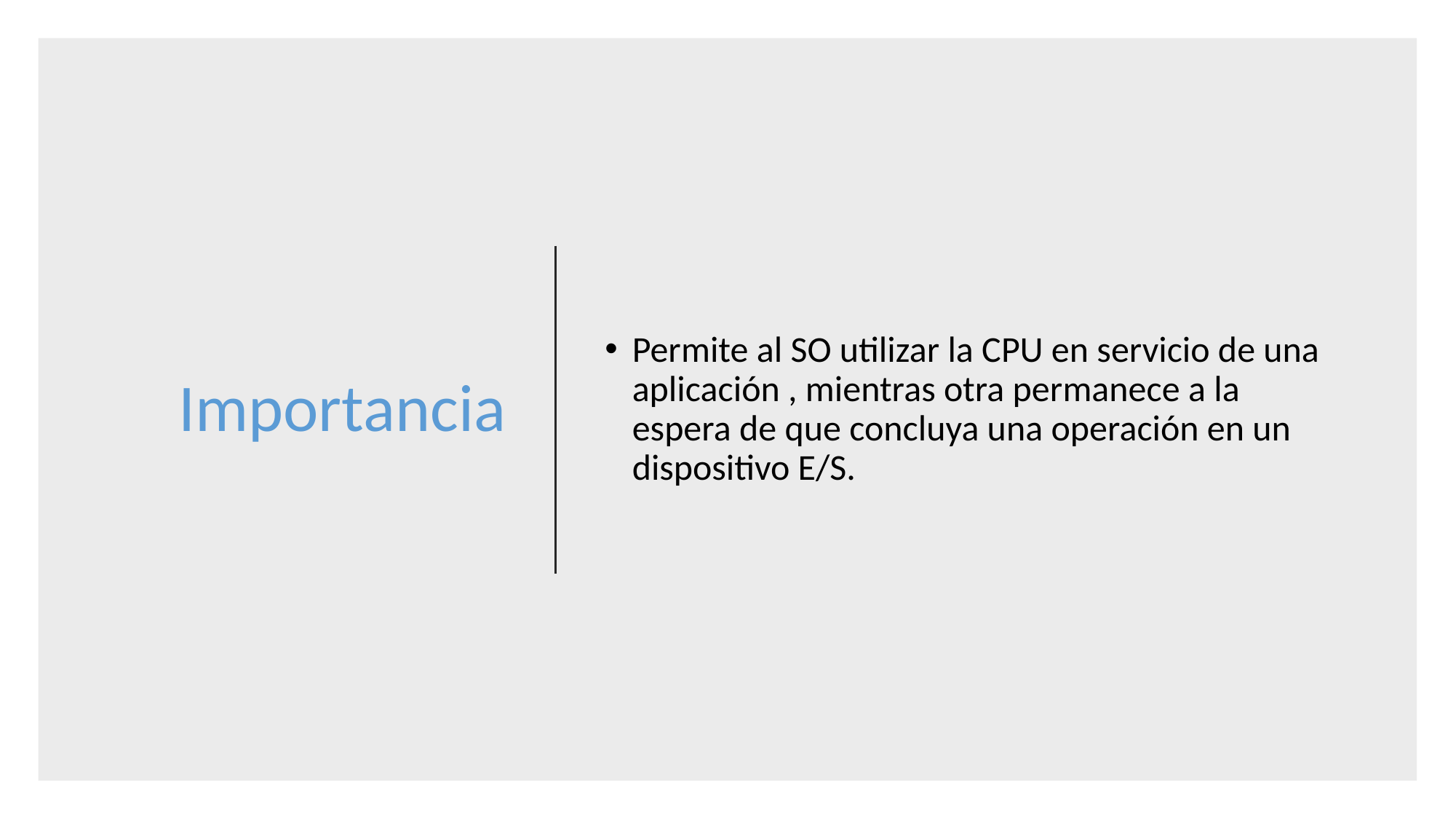

# Importancia
Permite al SO utilizar la CPU en servicio de una aplicación , mientras otra permanece a la espera de que concluya una operación en un dispositivo E/S.